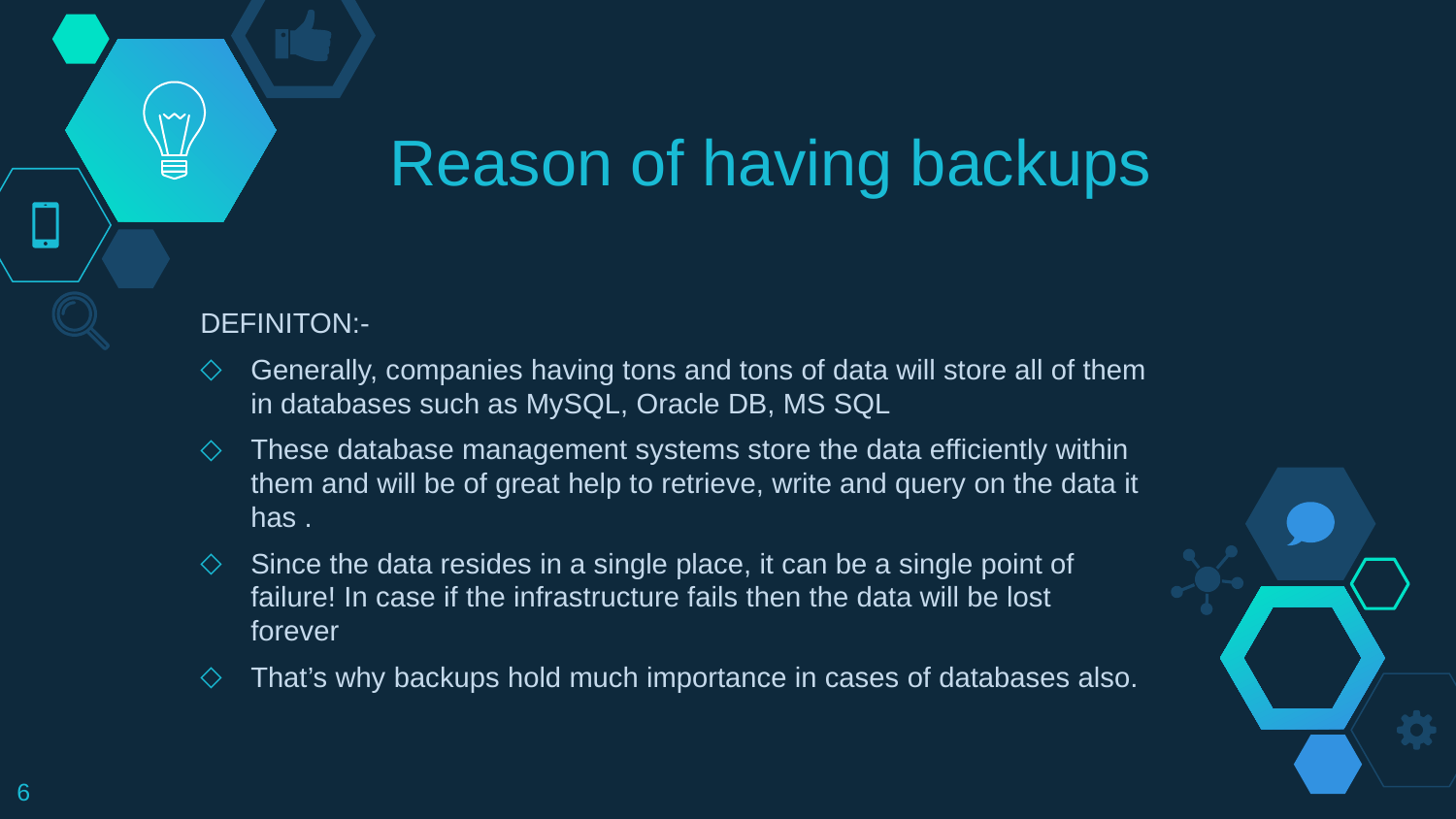

# Reason of having backups
DEFINITON:-
Generally, companies having tons and tons of data will store all of them in databases such as MySQL, Oracle DB, MS SQL
These database management systems store the data efficiently within them and will be of great help to retrieve, write and query on the data it has .
Since the data resides in a single place, it can be a single point of failure! In case if the infrastructure fails then the data will be lost forever
That’s why backups hold much importance in cases of databases also.
6